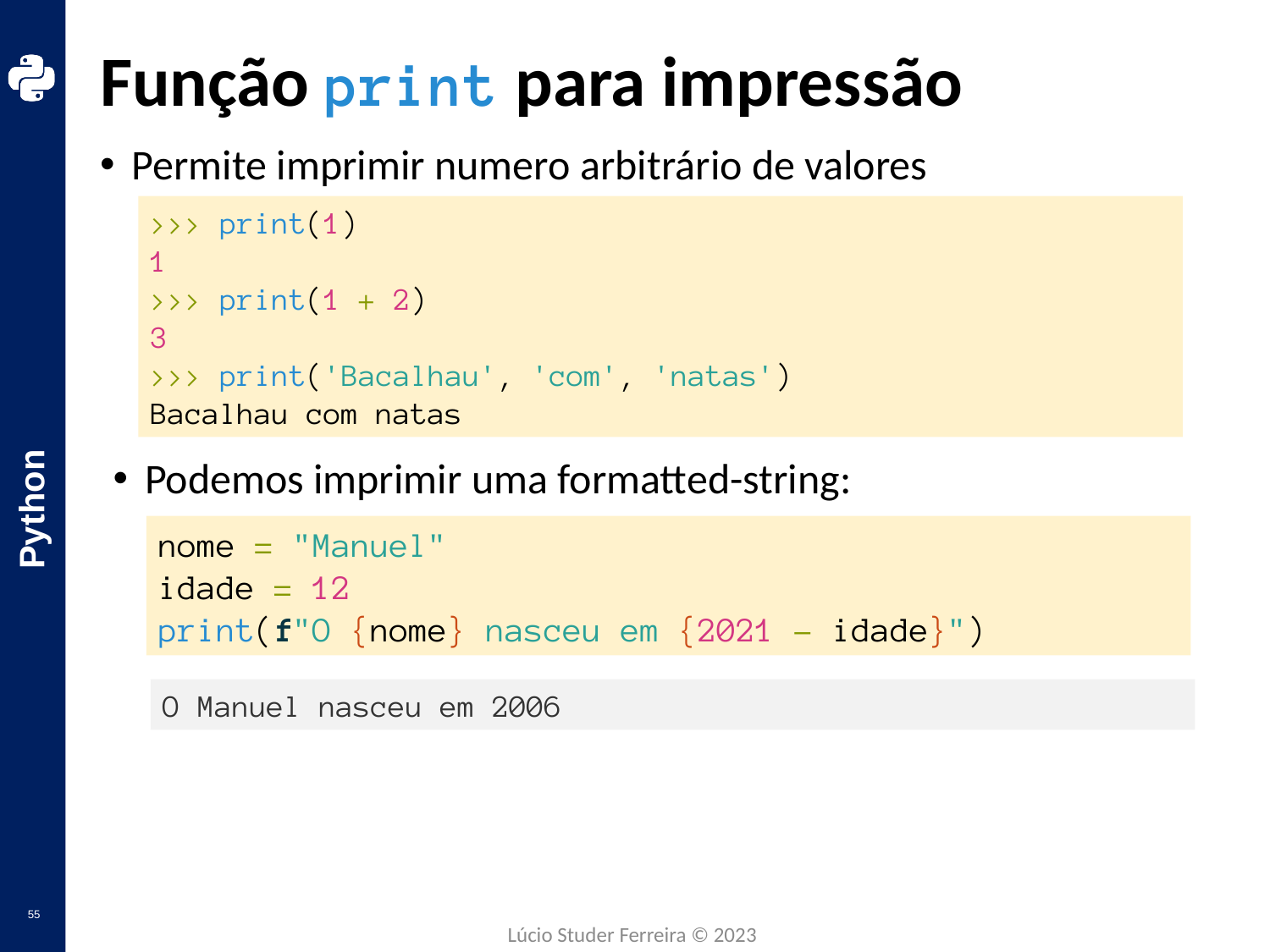

# Função print para impressão
Permite imprimir numero arbitrário de valores
>>> print(1)
1
>>> print(1 + 2)
3
>>> print('Bacalhau', 'com', 'natas')
Bacalhau com natas
Podemos imprimir uma formatted-string:
nome = "Manuel"
idade = 12
print(f"O {nome} nasceu em {2021 - idade}")
O Manuel nasceu em 2006